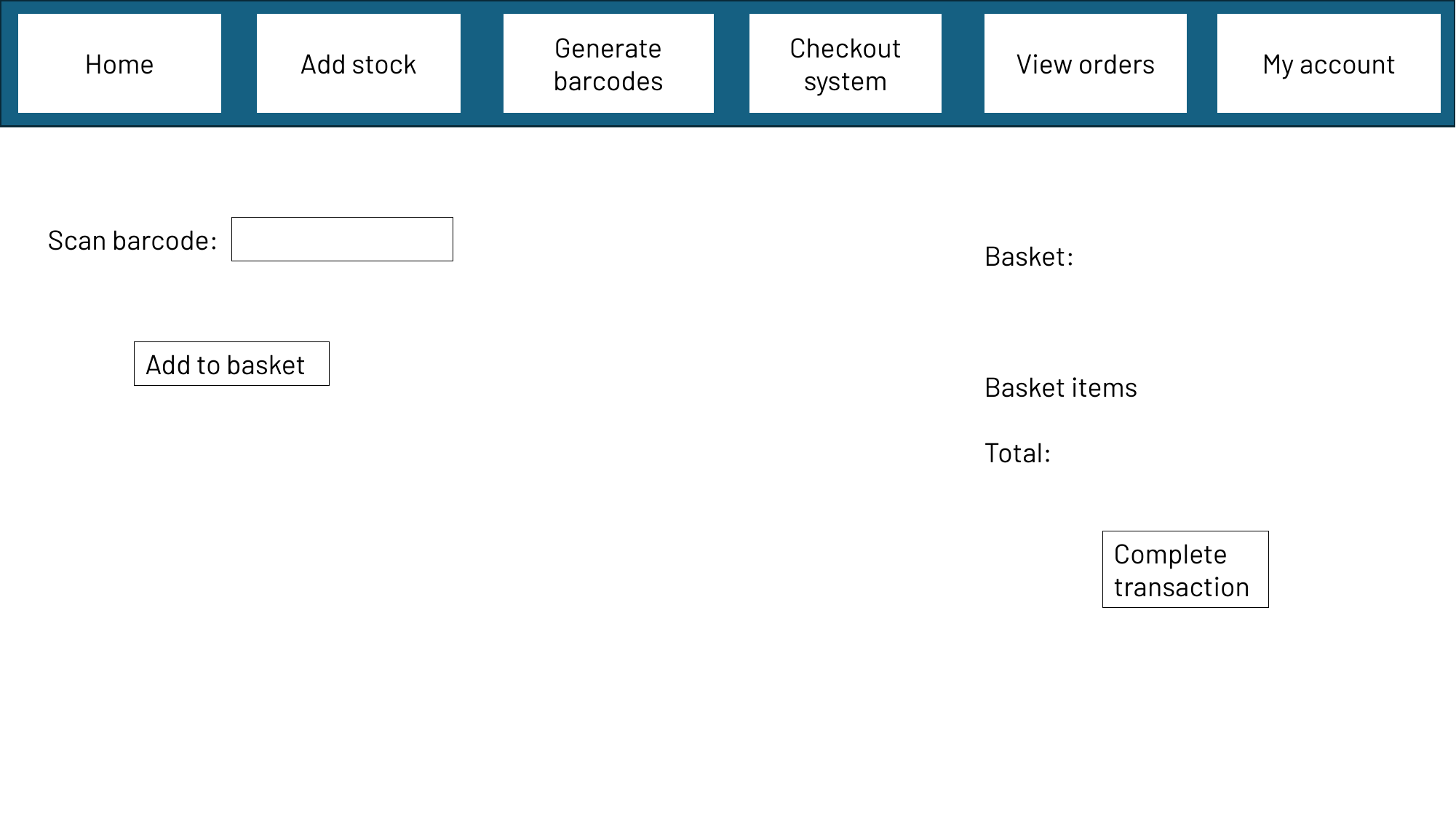

Home
Add stock
Generate barcodes
Checkout system
View orders
My account
Scan barcode:

Basket:

Basket items

Total:
Add to basket
Complete transaction